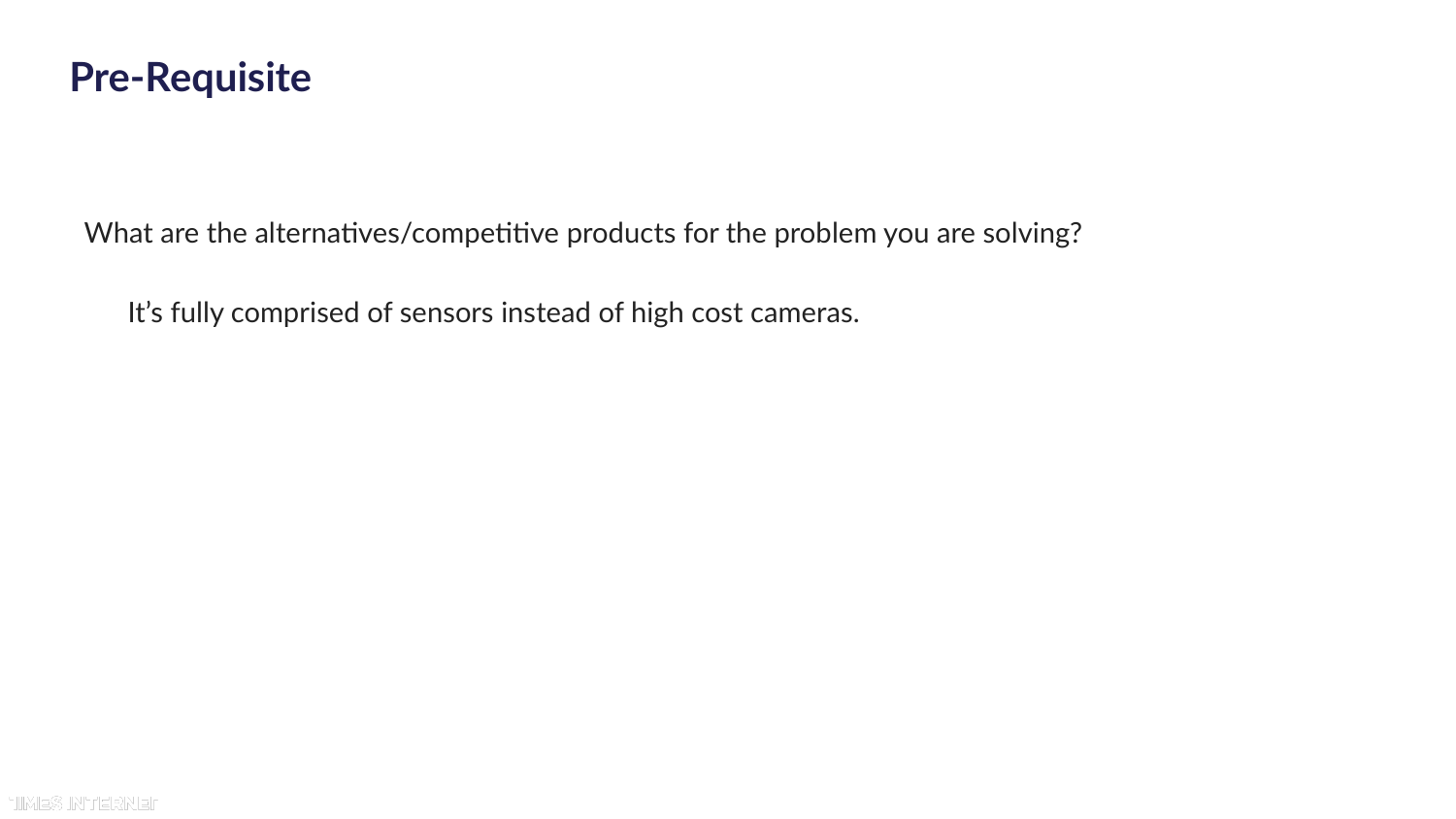

# Pre-Requisite
What are the alternatives/competitive products for the problem you are solving?
      It’s fully comprised of sensors instead of high cost cameras.